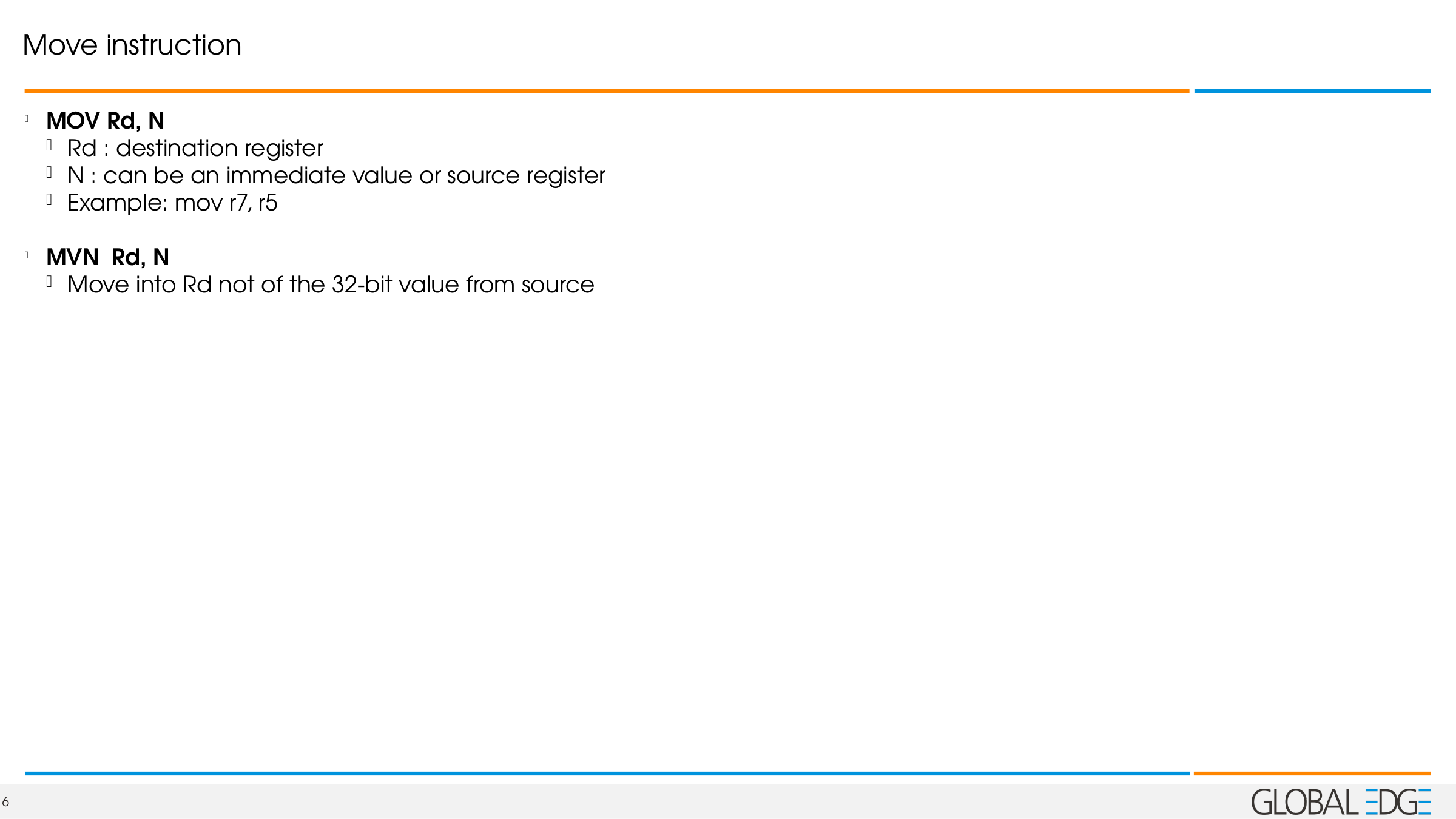

Move instruction
MOV Rd, N
Rd : destination register
N : can be an immediate value or source register
Example: mov r7, r5

MVN  Rd, N
Move into Rd not of the 32-bit value from source